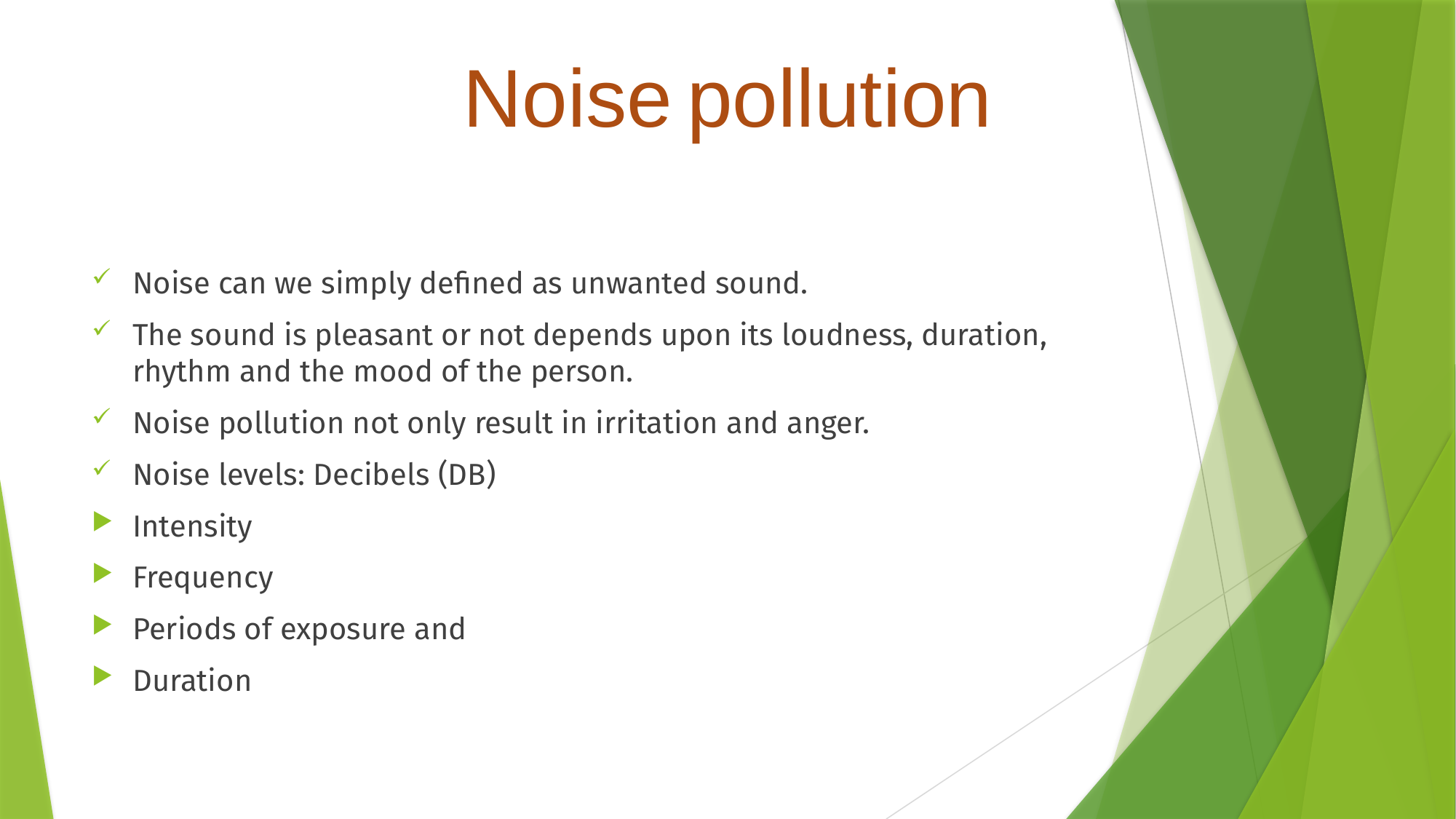

# Noise pollution
Noise can we simply defined as unwanted sound.
The sound is pleasant or not depends upon its loudness, duration, rhythm and the mood of the person.
Noise pollution not only result in irritation and anger.
Noise levels: Decibels (DB)
Intensity
Frequency
Periods of exposure and
Duration